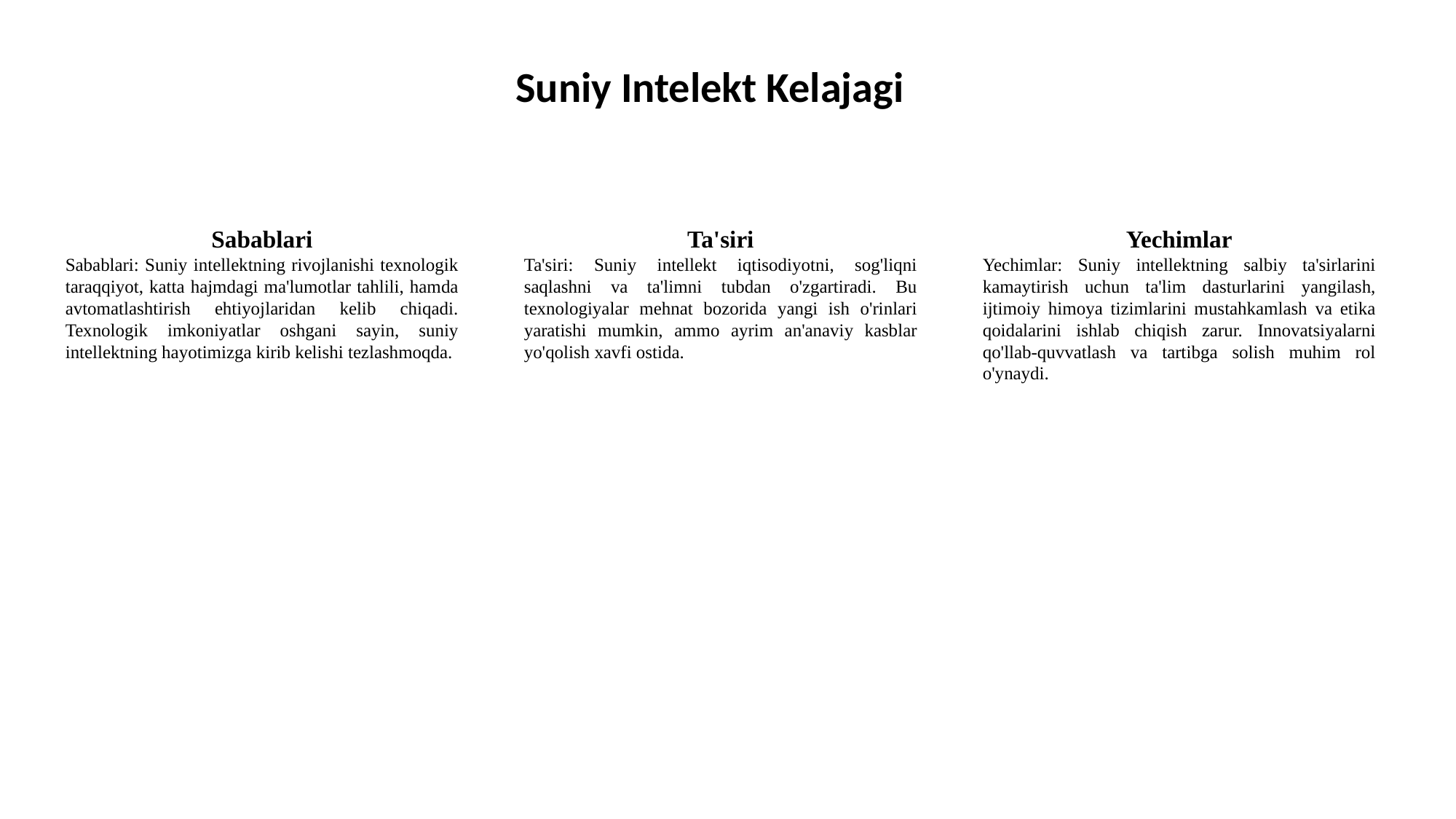

Suniy Intelekt Kelajagi
Sabablari
Sabablari: Suniy intellektning rivojlanishi texnologik taraqqiyot, katta hajmdagi ma'lumotlar tahlili, hamda avtomatlashtirish ehtiyojlaridan kelib chiqadi. Texnologik imkoniyatlar oshgani sayin, suniy intellektning hayotimizga kirib kelishi tezlashmoqda.
Ta'siri
Ta'siri: Suniy intellekt iqtisodiyotni, sog'liqni saqlashni va ta'limni tubdan o'zgartiradi. Bu texnologiyalar mehnat bozorida yangi ish o'rinlari yaratishi mumkin, ammo ayrim an'anaviy kasblar yo'qolish xavfi ostida.
Yechimlar
Yechimlar: Suniy intellektning salbiy ta'sirlarini kamaytirish uchun ta'lim dasturlarini yangilash, ijtimoiy himoya tizimlarini mustahkamlash va etika qoidalarini ishlab chiqish zarur. Innovatsiyalarni qo'llab-quvvatlash va tartibga solish muhim rol o'ynaydi.